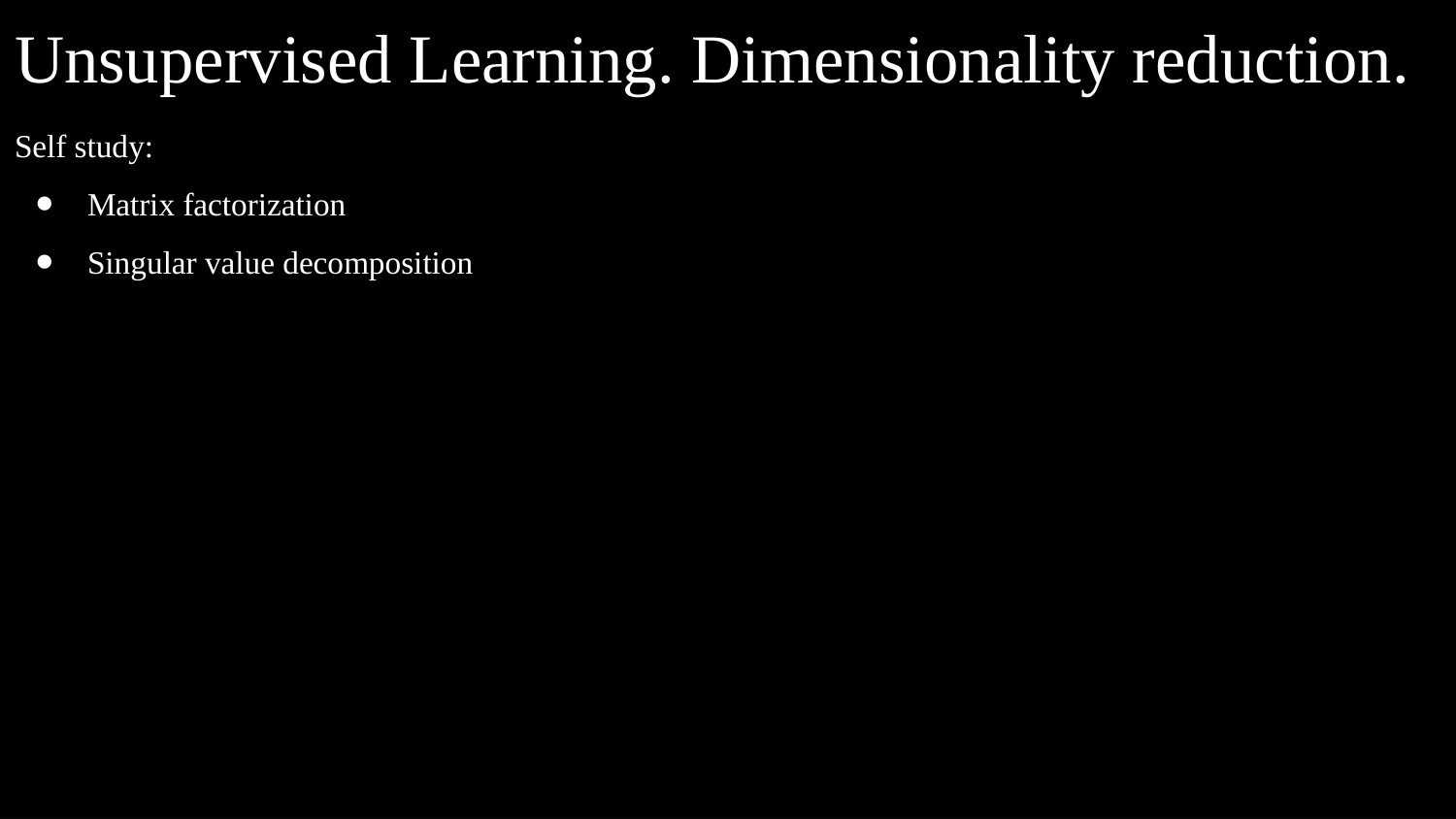

# Unsupervised Learning. Dimensionality reduction.
Self study:
Matrix factorization
Singular value decomposition